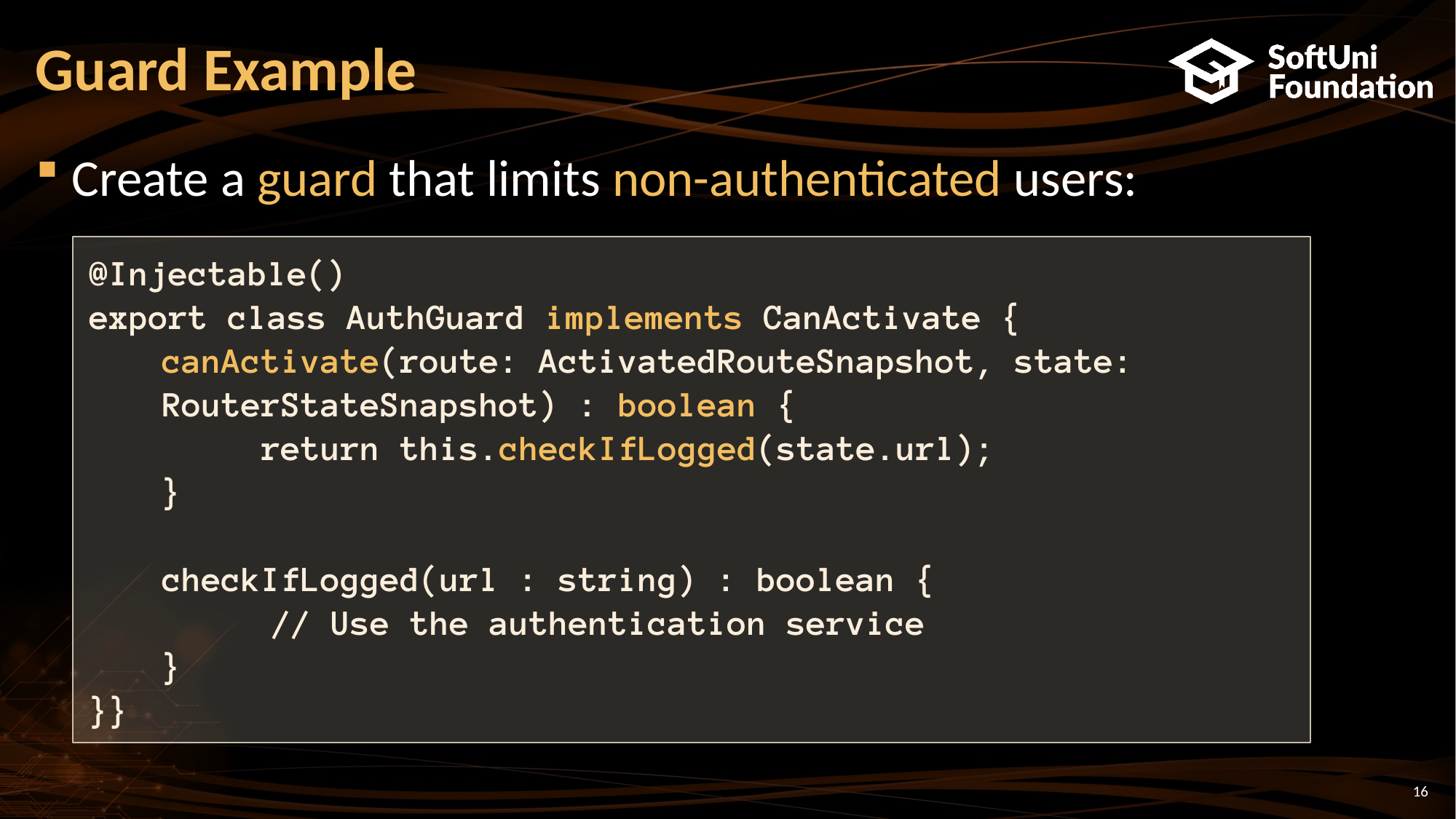

# Guard Example
Create a guard that limits non-authenticated users:
@Injectable()
export class AuthGuard implements CanActivate {
canActivate(route: ActivatedRouteSnapshot, state: RouterStateSnapshot) : boolean {
     return this.checkIfLogged(state.url);
}

checkIfLogged(url : string) : boolean {
	// Use the authentication service
}
}}
16